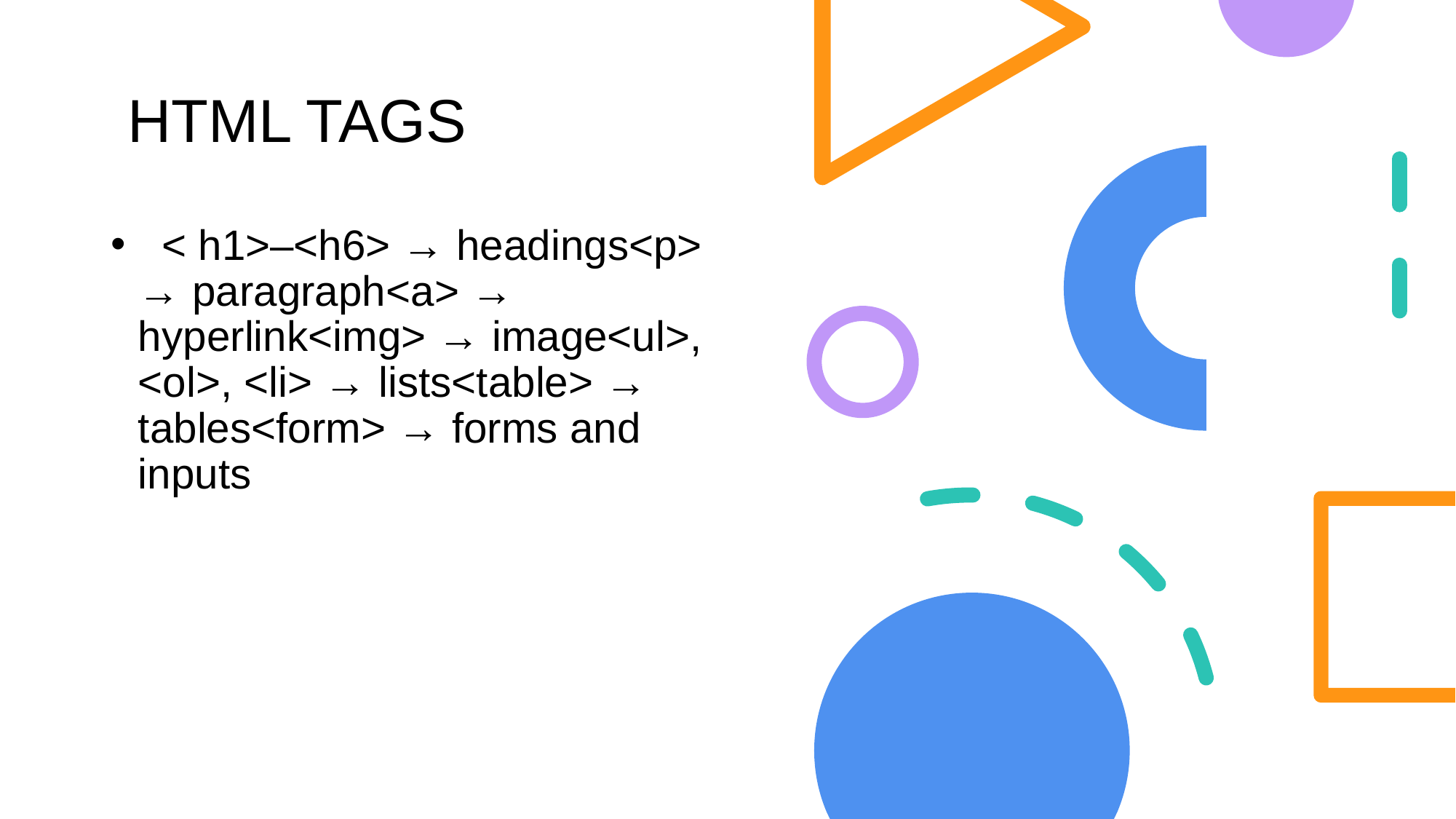

# HTML TAGS

  < h1>–<h6> → headings<p> → paragraph<a> → hyperlink<img> → image<ul>, <ol>, <li> → lists<table> → tables<form> → forms and inputs